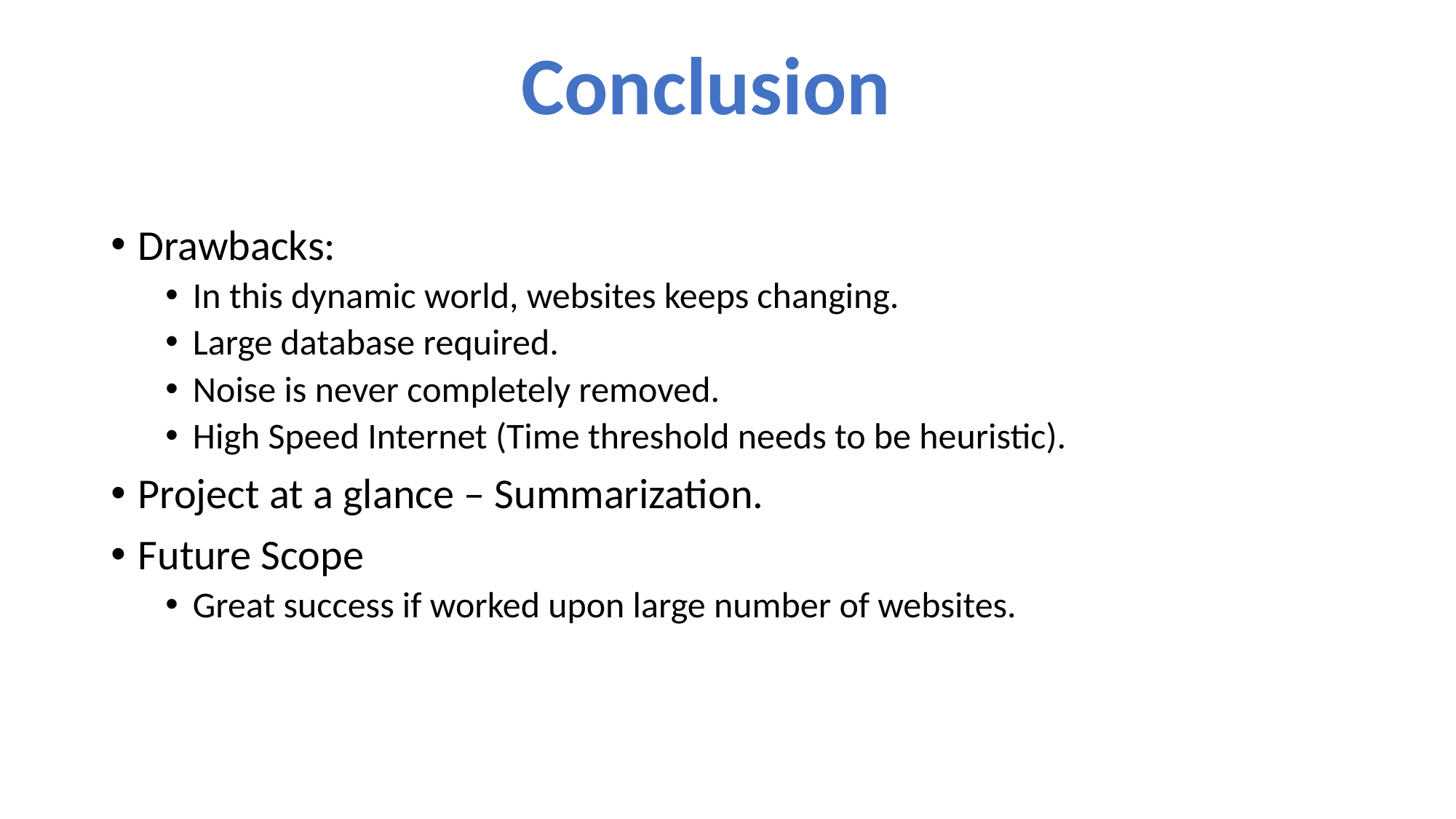

Conclusion
Drawbacks:
In this dynamic world, websites keeps changing.
Large database required.
Noise is never completely removed.
High Speed Internet (Time threshold needs to be heuristic).
Project at a glance – Summarization.
Future Scope
Great success if worked upon large number of websites.